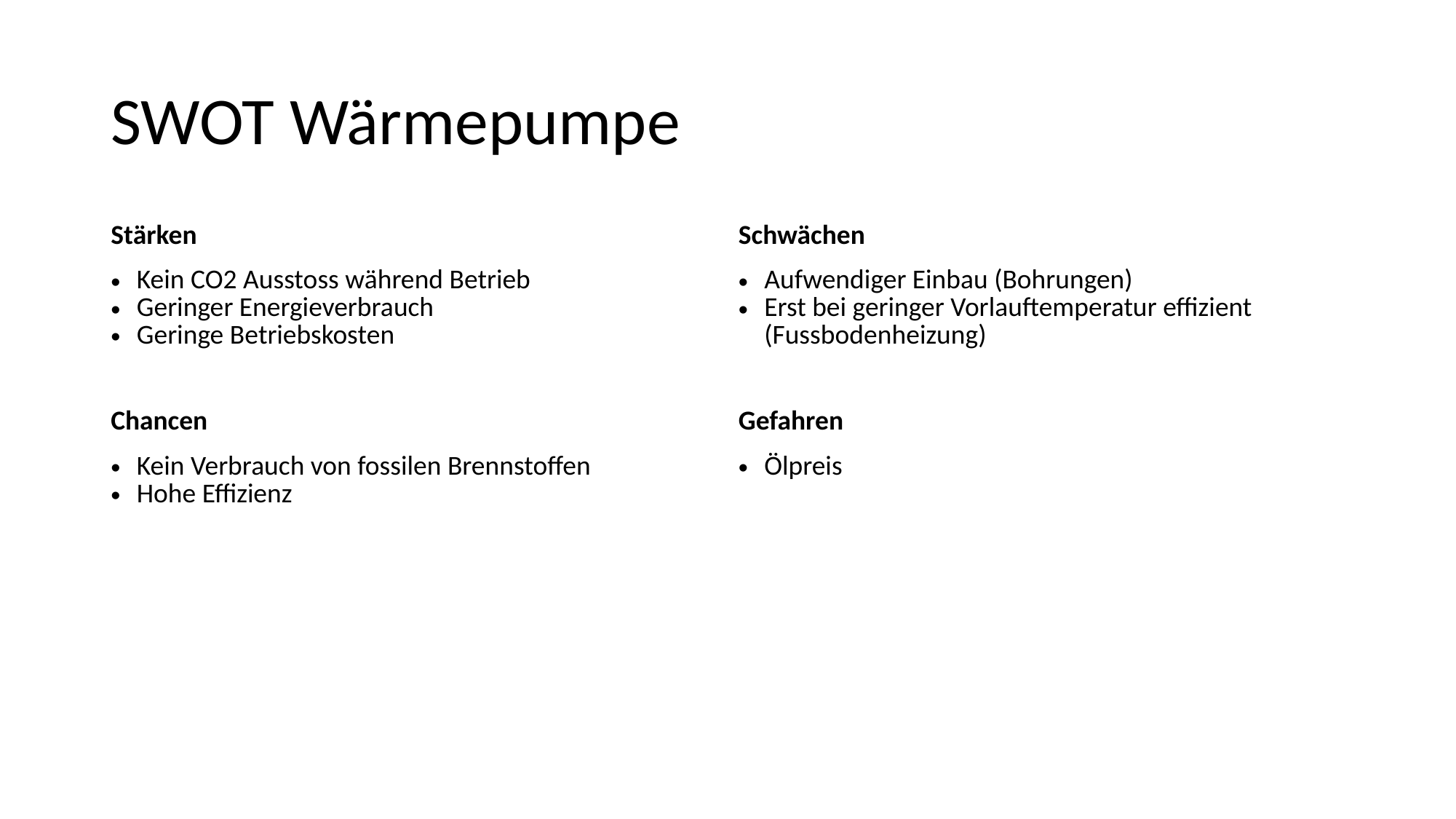

SWOT Wärmepumpe
| Stärken | Schwächen |
| --- | --- |
| Kein CO2 Ausstoss während Betrieb Geringer Energieverbrauch Geringe Betriebskosten | Aufwendiger Einbau (Bohrungen) Erst bei geringer Vorlauftemperatur effizient (Fussbodenheizung) |
| Chancen | Gefahren |
| Kein Verbrauch von fossilen Brennstoffen Hohe Effizienz | Ölpreis |